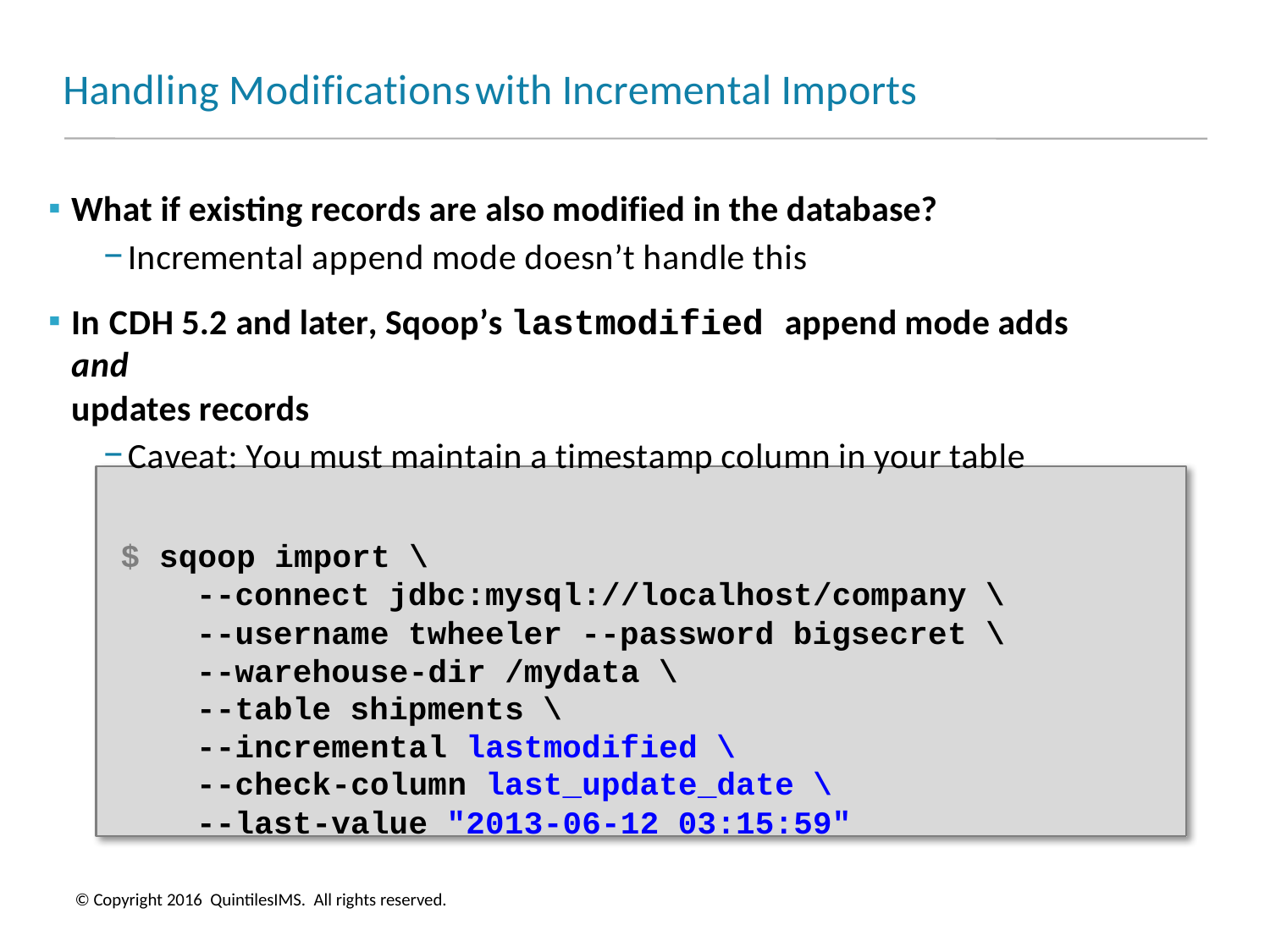

# Handling Modificationswith Incremental Imports
What if existing records are also modified in the database?
Incremental append mode doesn’t handle this
In CDH 5.2 and later, Sqoop’s lastmodified append mode adds and
updates records
Caveat: You must maintain a timestamp column in your table

$ sqoop import \
--connect jdbc:mysql://localhost/company \
--username twheeler --password bigsecret \
--warehouse-dir /mydata \
--table shipments \
--incremental lastmodified \
--check-column last_update_date \
--last-value "2013-06-12 03:15:59"

© Copyright 2016  QuintilesIMS.  All rights reserved.